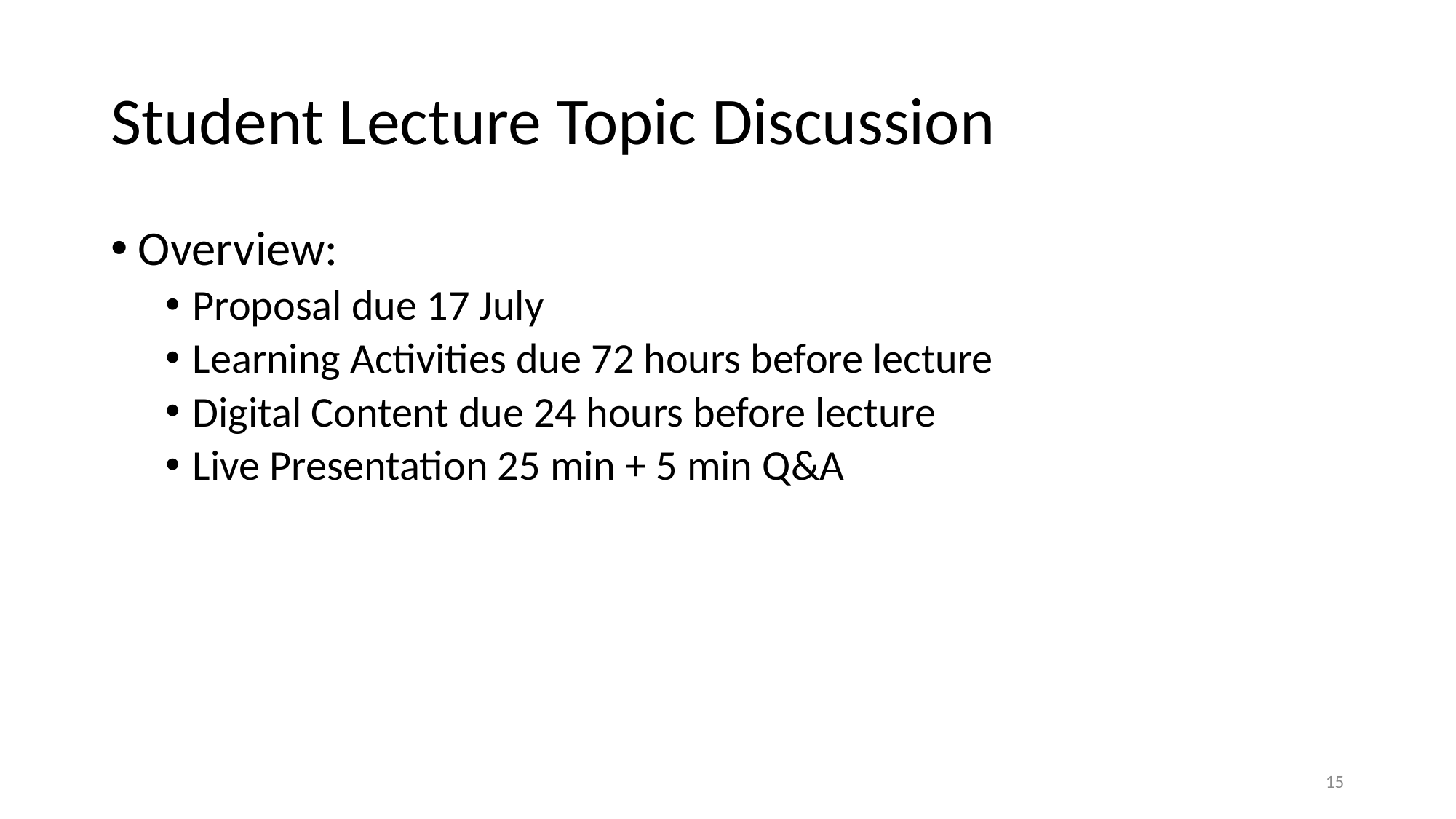

# Student Lecture Topic Discussion
Overview:
Proposal due 17 July
Learning Activities due 72 hours before lecture
Digital Content due 24 hours before lecture
Live Presentation 25 min + 5 min Q&A
15